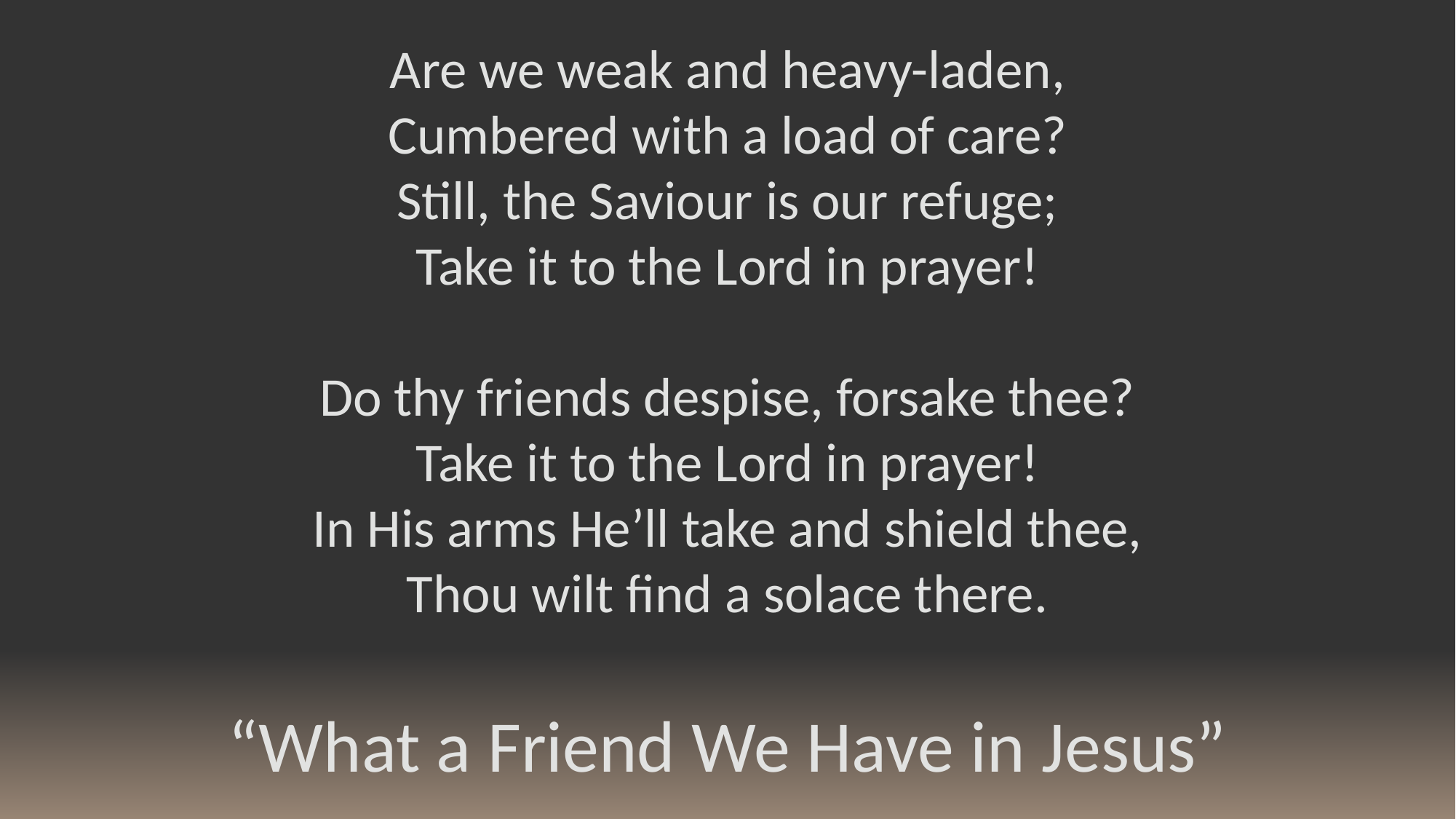

Are we weak and heavy-laden,
Cumbered with a load of care?
Still, the Saviour is our refuge;
Take it to the Lord in prayer!

Do thy friends despise, forsake thee?
Take it to the Lord in prayer!
In His arms He’ll take and shield thee,
Thou wilt find a solace there.

“What a Friend We Have in Jesus”